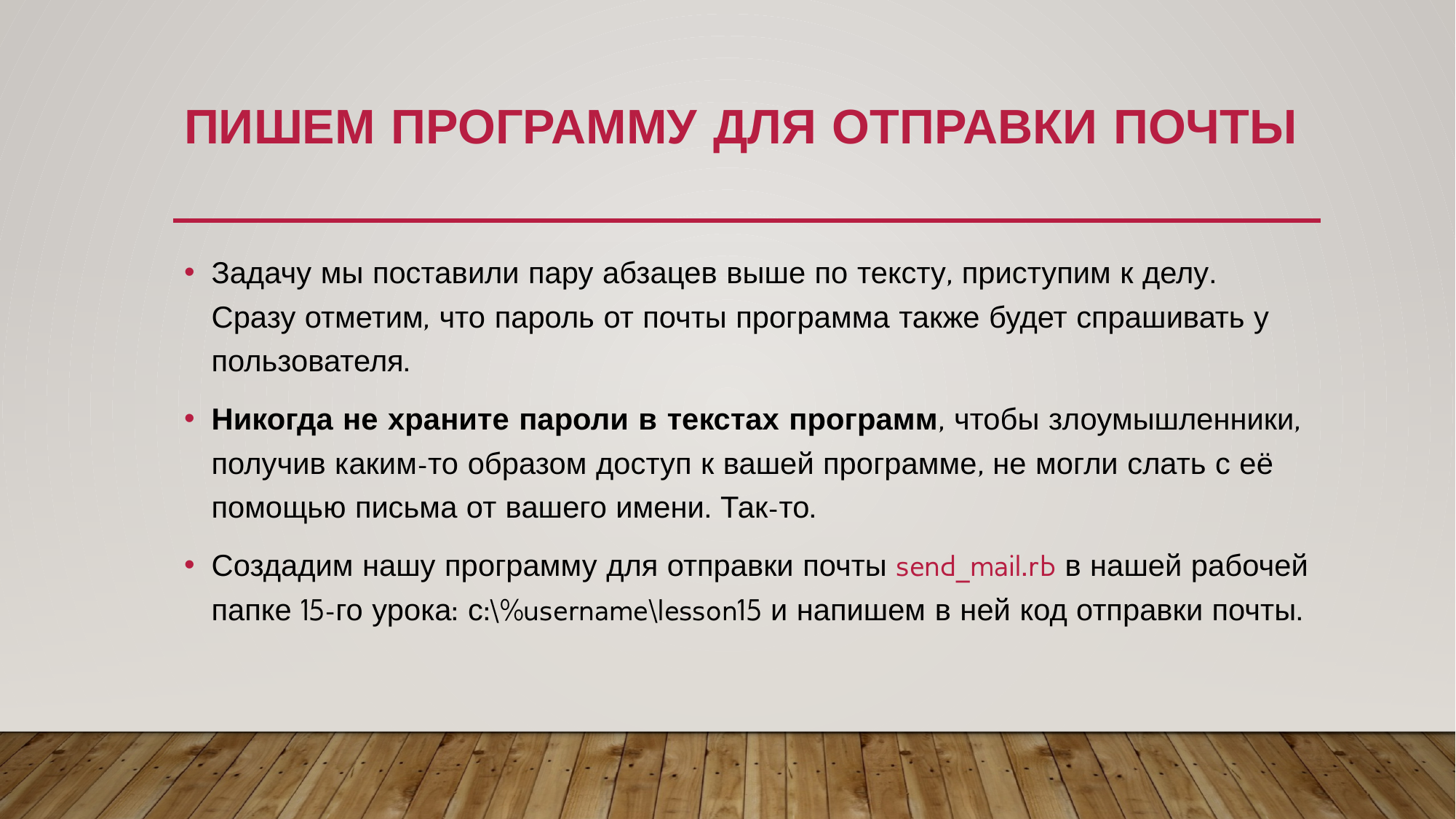

# Пишем программу для отправки почты
Задачу мы поставили пару абзацев выше по тексту, приступим к делу. Сразу отметим, что пароль от почты программа также будет спрашивать у пользователя.
Никогда не храните пароли в текстах программ, чтобы злоумышленники, получив каким-то образом доступ к вашей программе, не могли слать с её помощью письма от вашего имени. Так-то.
Создадим нашу программу для отправки почты send_mail.rb в нашей рабочей папке 15-го урока: с:\%username\lesson15 и напишем в ней код отправки почты.